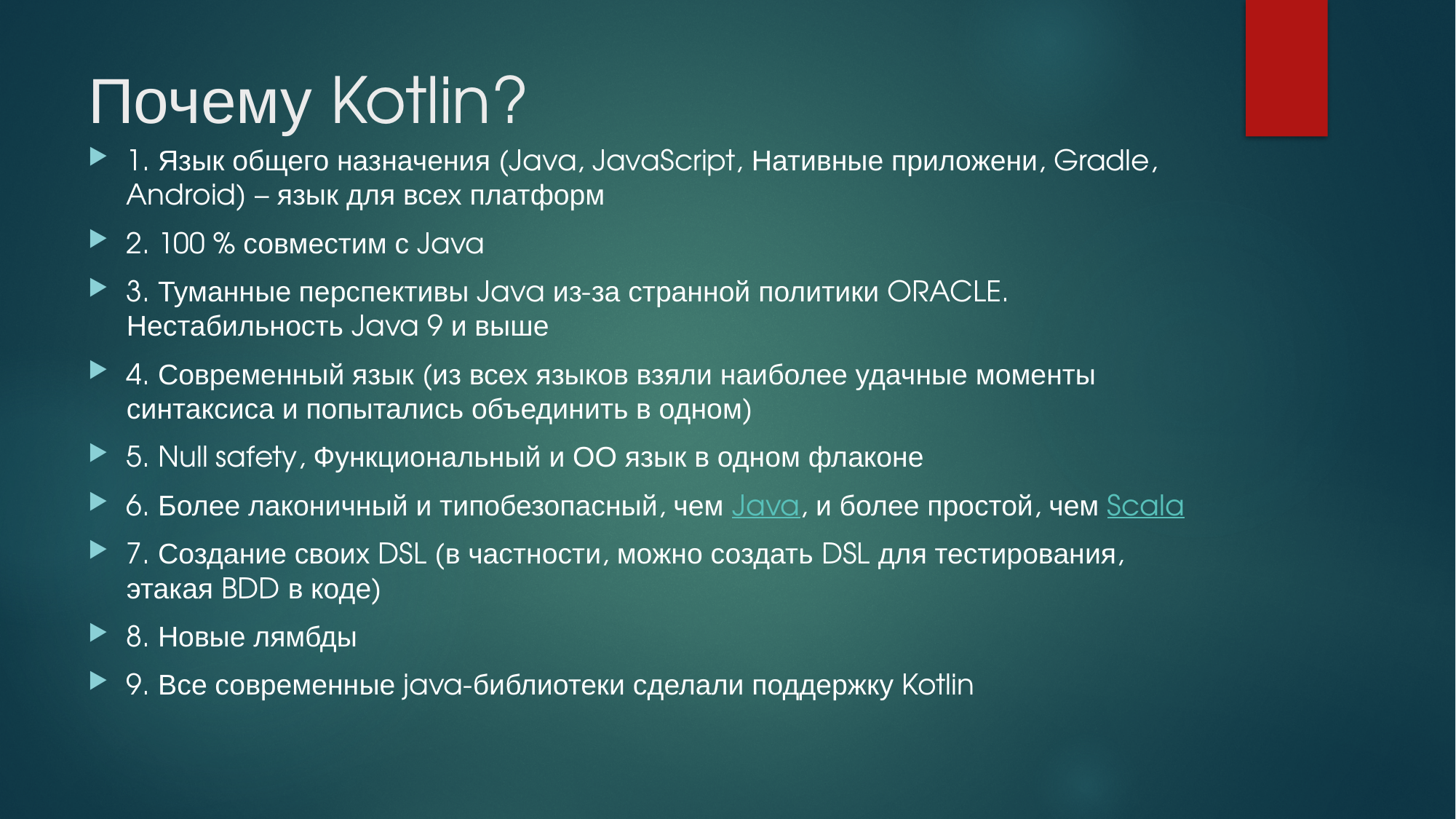

# Почему Kotlin?
1. Язык общего назначения (Java, JavaScript, Нативные приложени, Gradle, Android) – язык для всех платформ
2. 100 % совместим с Java
3. Туманные перспективы Java из-за странной политики ORACLE. Нестабильность Java 9 и выше
4. Современный язык (из всех языков взяли наиболее удачные моменты синтаксиса и попытались объединить в одном)
5. Null safety, Функциональный и ОО язык в одном флаконе
6. Более лаконичный и типобезопасный, чем Java, и более простой, чем Scala
7. Создание своих DSL (в частности, можно создать DSL для тестирования, этакая BDD в коде)
8. Новые лямбды
9. Все современные java-библиотеки сделали поддержку Kotlin